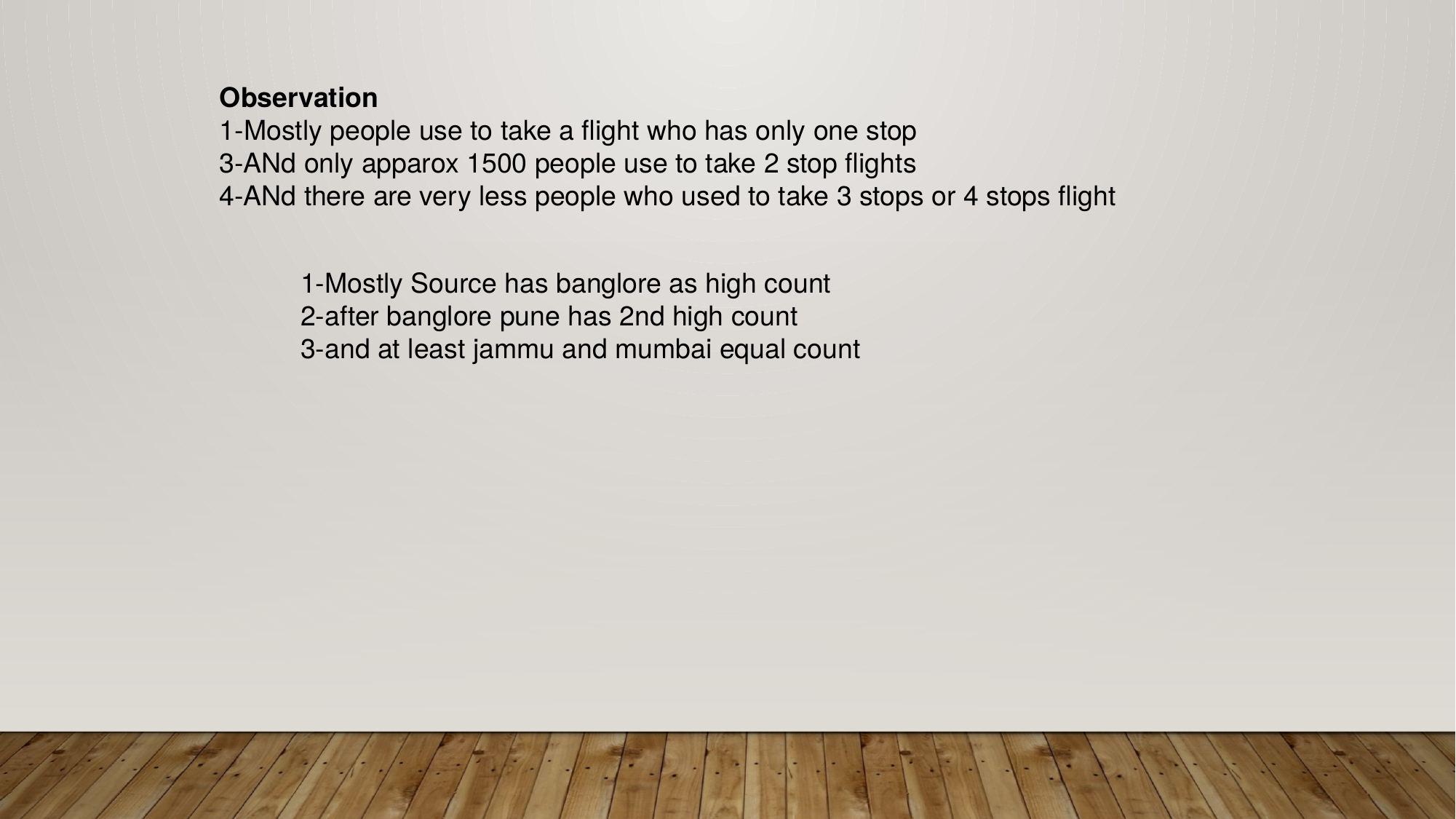

Observation
1-Mostly people use to take a flight who has only one stop
3-ANd only apparox 1500 people use to take 2 stop flights
4-ANd there are very less people who used to take 3 stops or 4 stops flight
1-Mostly Source has banglore as high count
2-after banglore pune has 2nd high count
3-and at least jammu and mumbai equal count